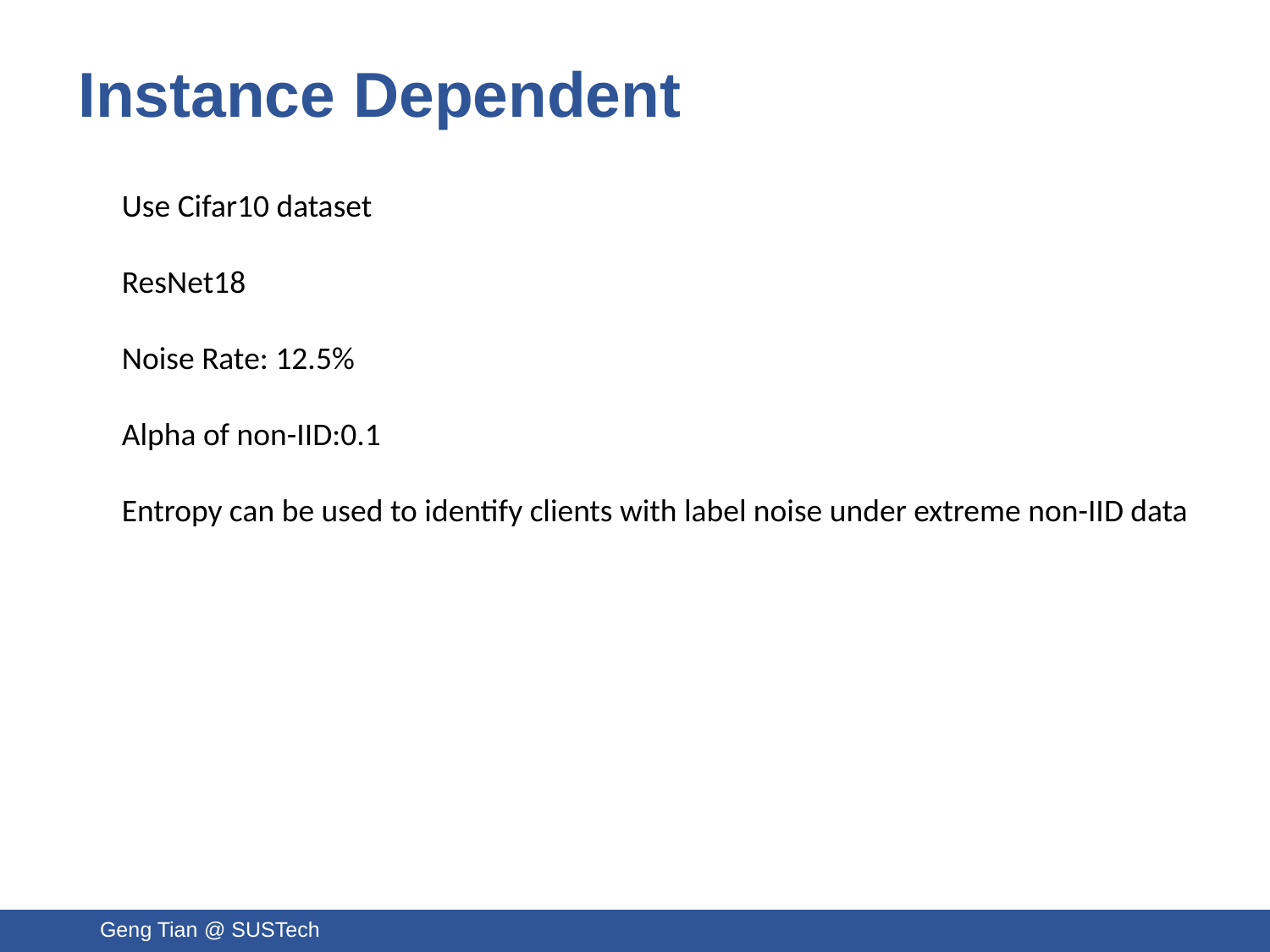

Instance Dependent
Use Cifar10 dataset

ResNet18

Noise Rate: 12.5%

Alpha of non-IID:0.1

Entropy can be used to identify clients with label noise under extreme non-IID data

Geng Tian @ SUSTech
7